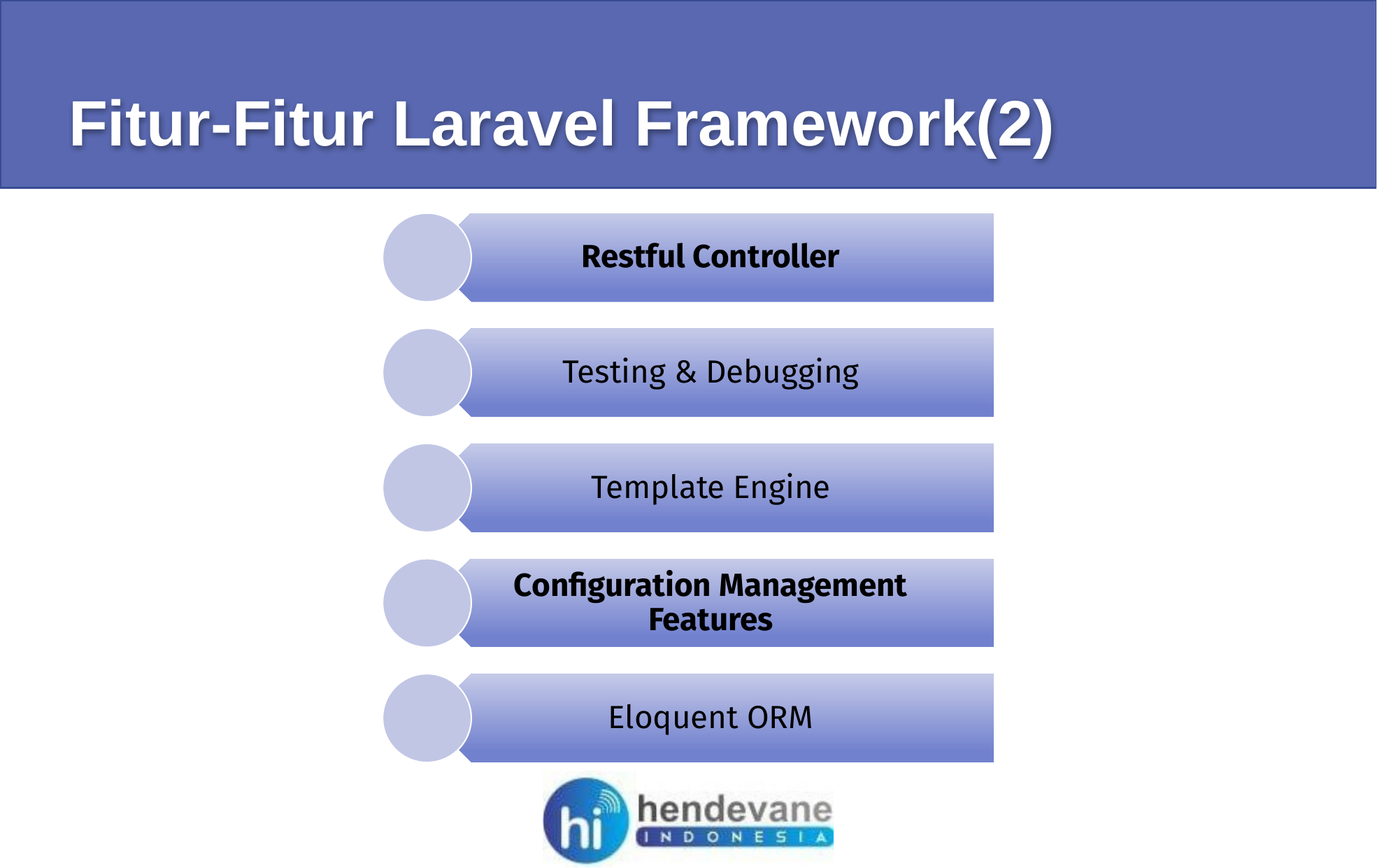

Fitur-Fitur Laravel Framework(2)
Restful Controller
Testing & Debugging
Template Engine
Configuration Management Features
Eloquent ORM